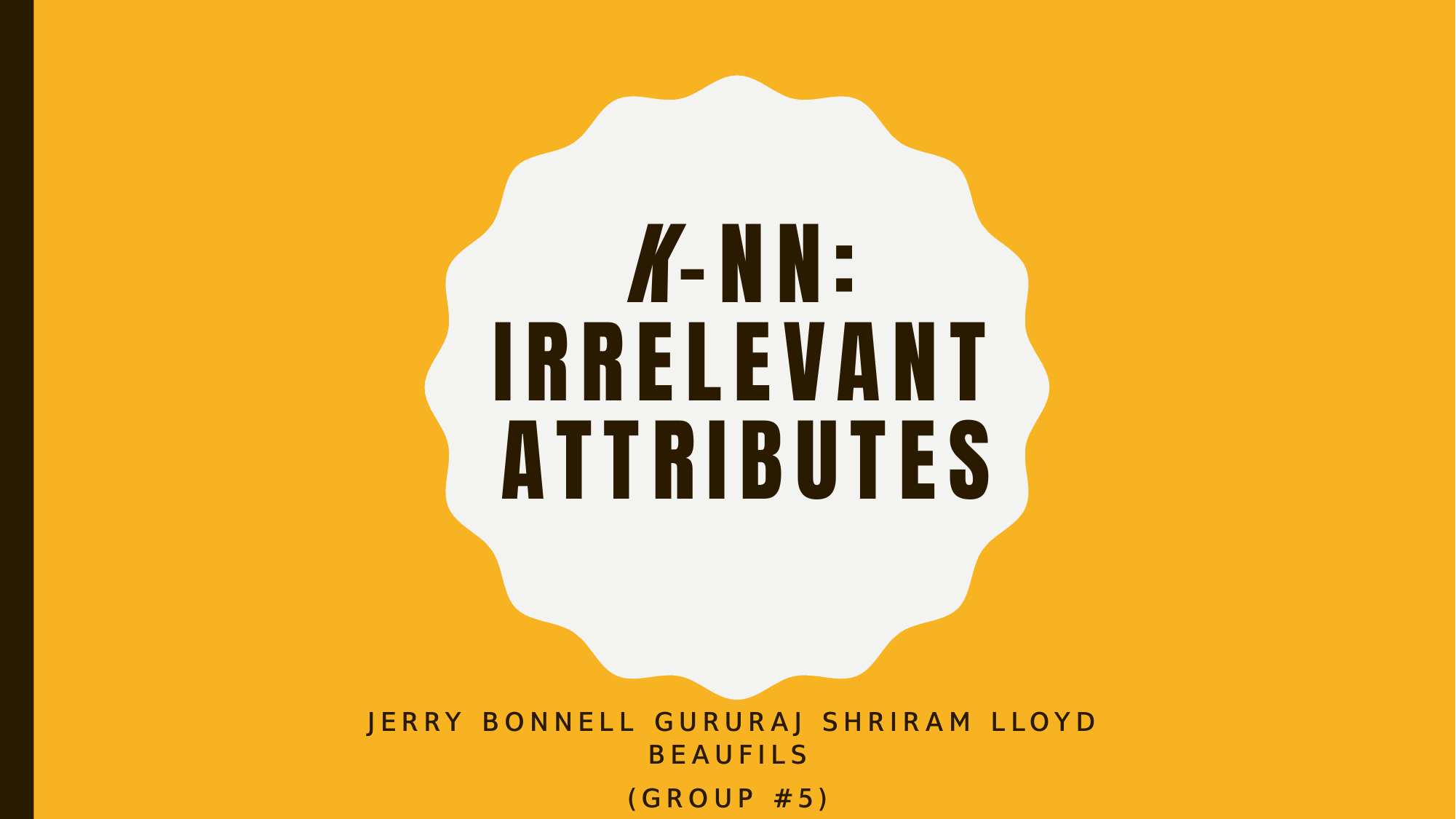

# K-NN: IRRELEVANT ATTRIBUTES
Jerry Bonnell Gururaj Shriram Lloyd Beaufils
(Group #5)